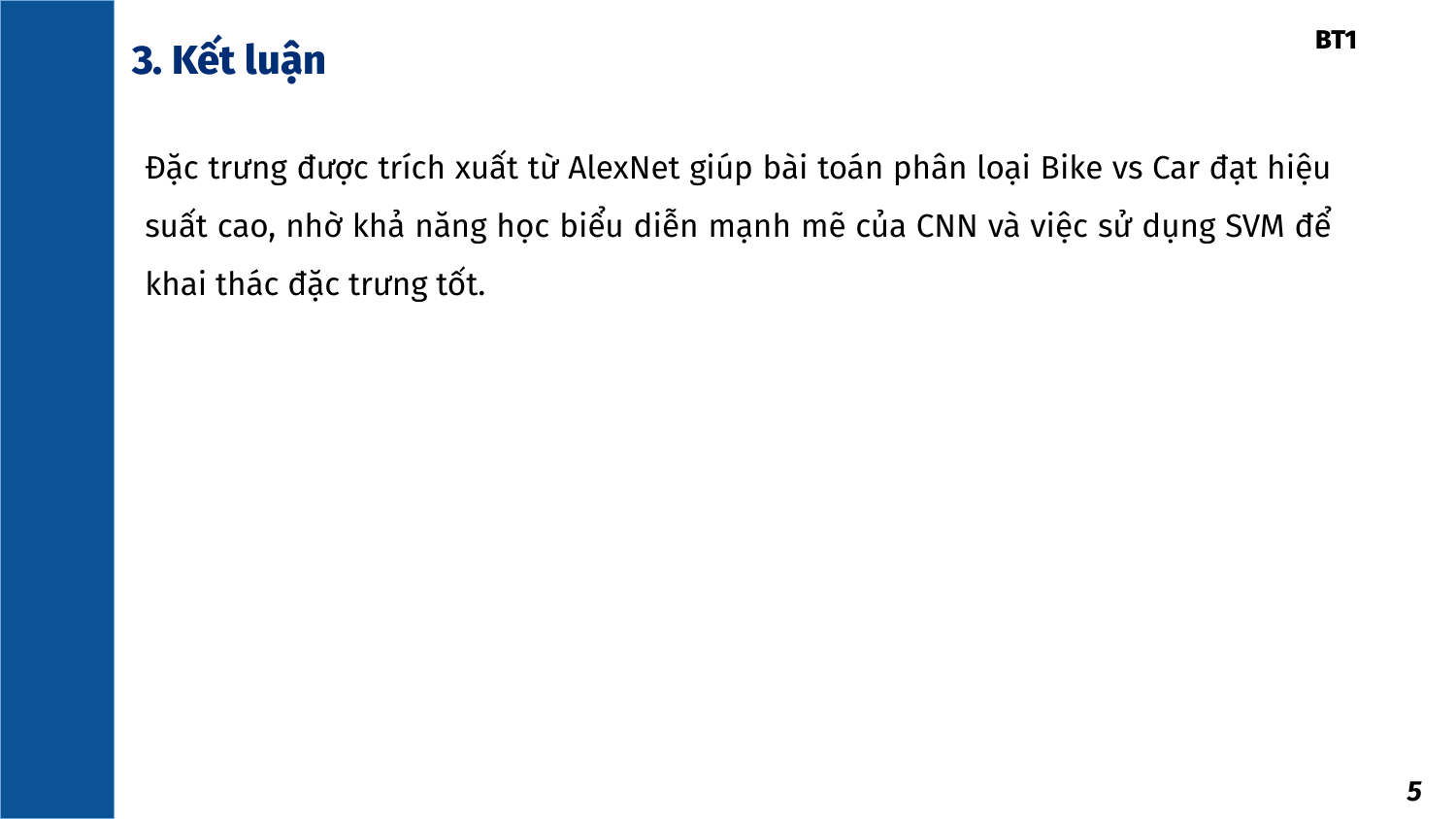

BT1
3. Kết luận
Đặc trưng được trích xuất từ AlexNet giúp bài toán phân loại Bike vs Car đạt hiệu suất cao, nhờ khả năng học biểu diễn mạnh mẽ của CNN và việc sử dụng SVM để khai thác đặc trưng tốt.
5